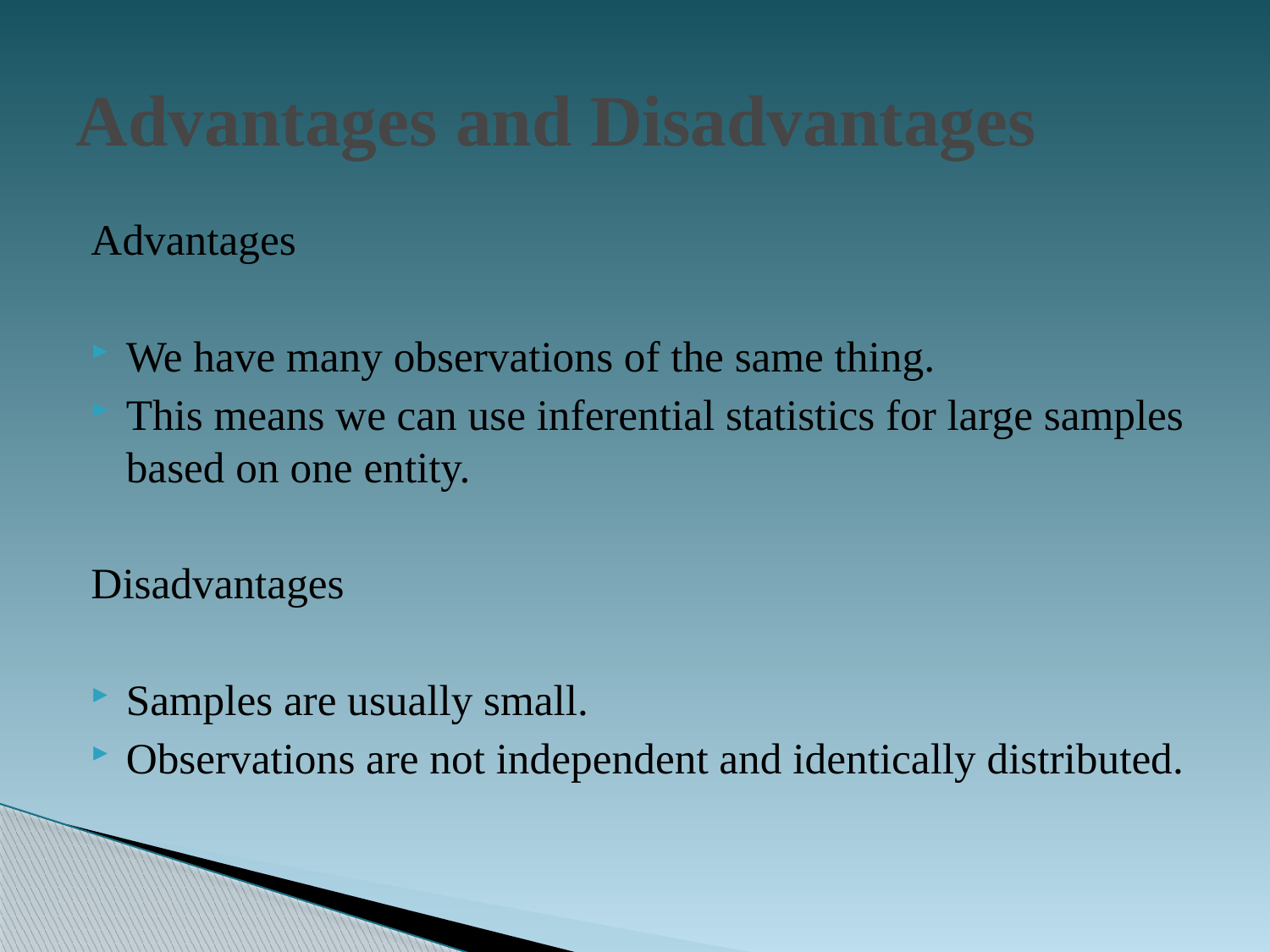

# Advantages and Disadvantages
Advantages

We have many observations of the same thing.
This means we can use inferential statistics for large samples based on one entity.

Disadvantages

Samples are usually small.
Observations are not independent and identically distributed.